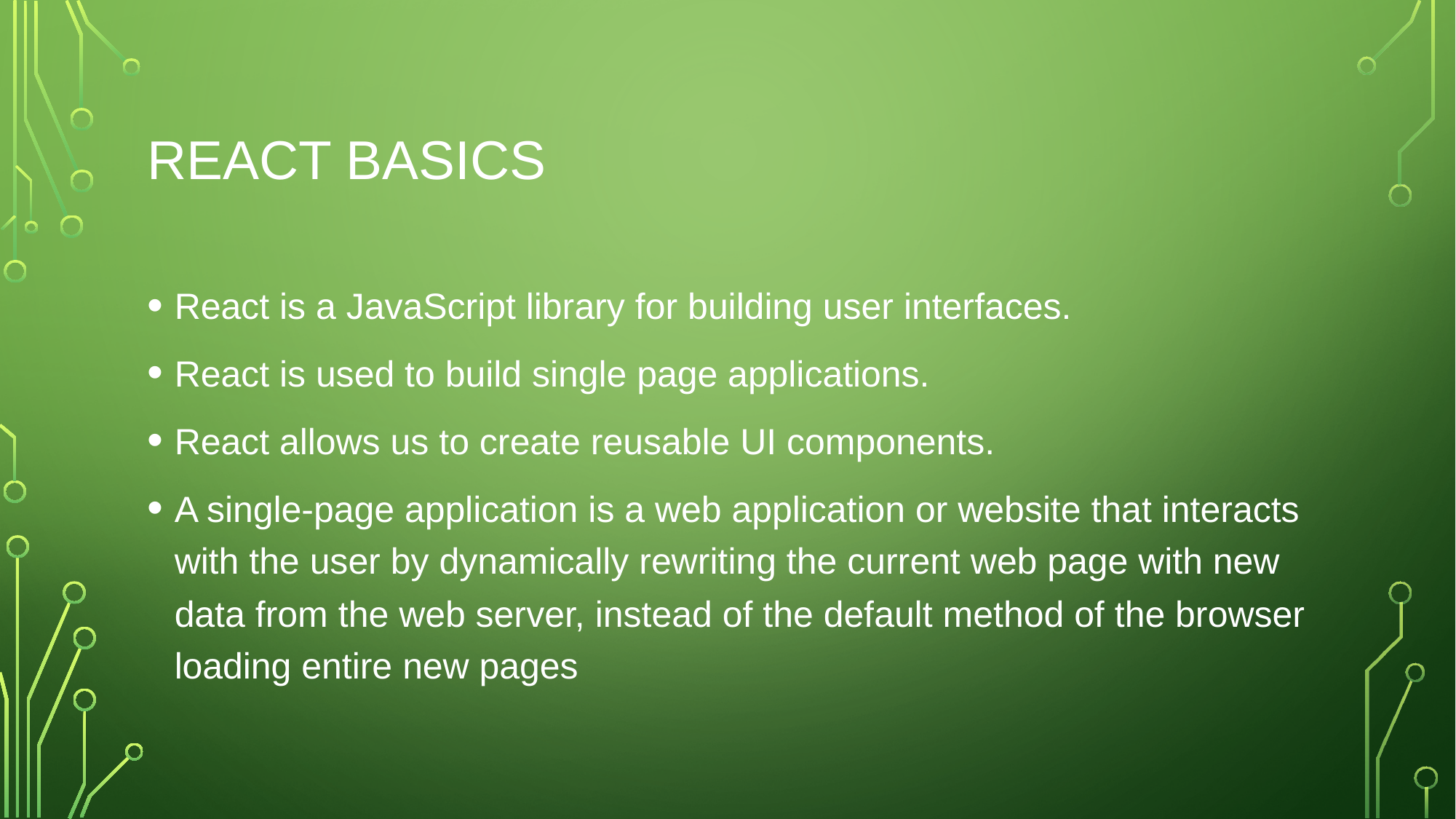

# React basics
React is a JavaScript library for building user interfaces.
React is used to build single page applications.
React allows us to create reusable UI components.
A single-page application is a web application or website that interacts with the user by dynamically rewriting the current web page with new data from the web server, instead of the default method of the browser loading entire new pages